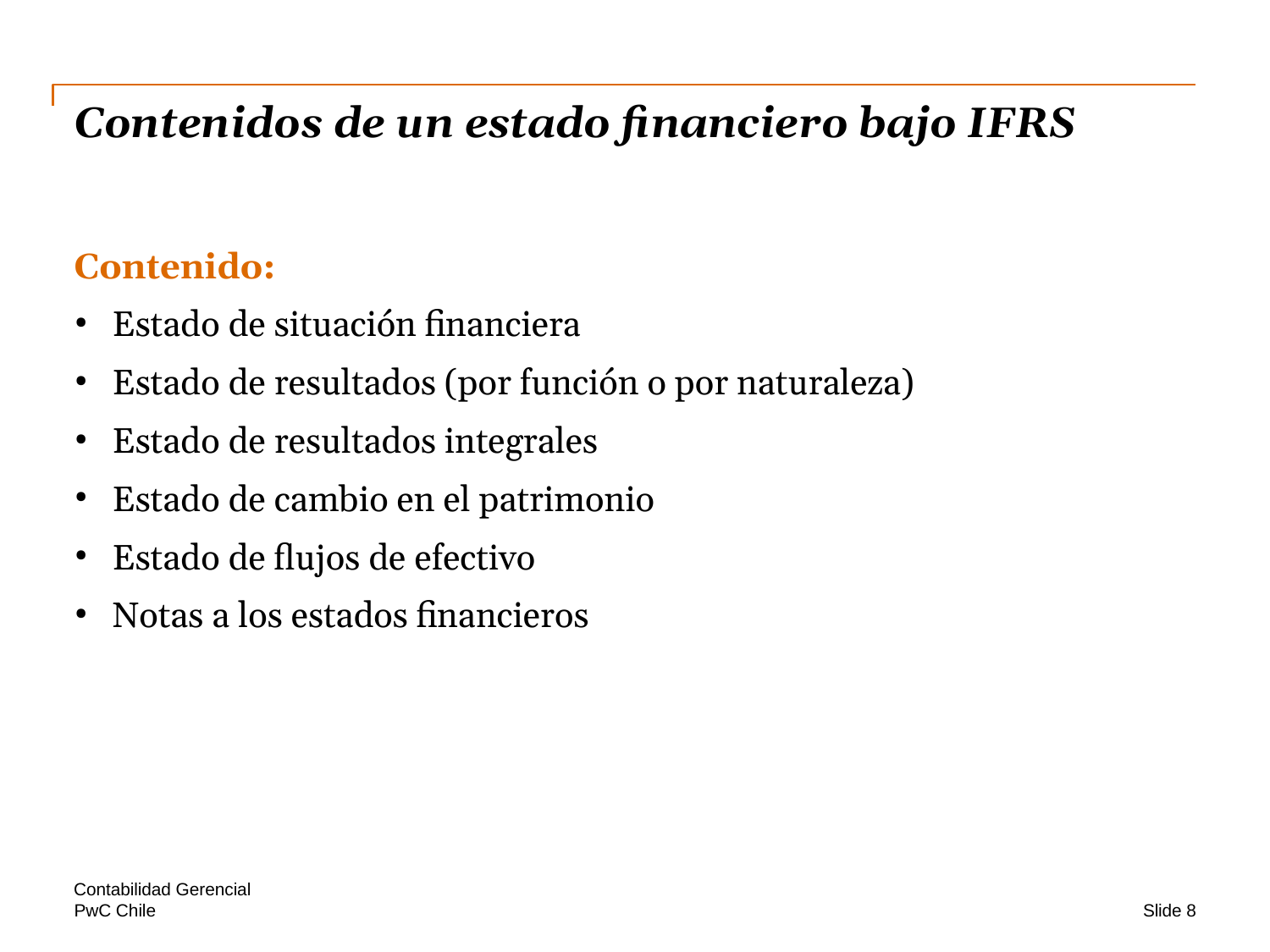

# Contenidos de un estado financiero bajo IFRS
Contenido:
Estado de situación financiera
Estado de resultados (por función o por naturaleza)
Estado de resultados integrales
Estado de cambio en el patrimonio
Estado de flujos de efectivo
Notas a los estados financieros
Contabilidad Gerencial
Slide 8